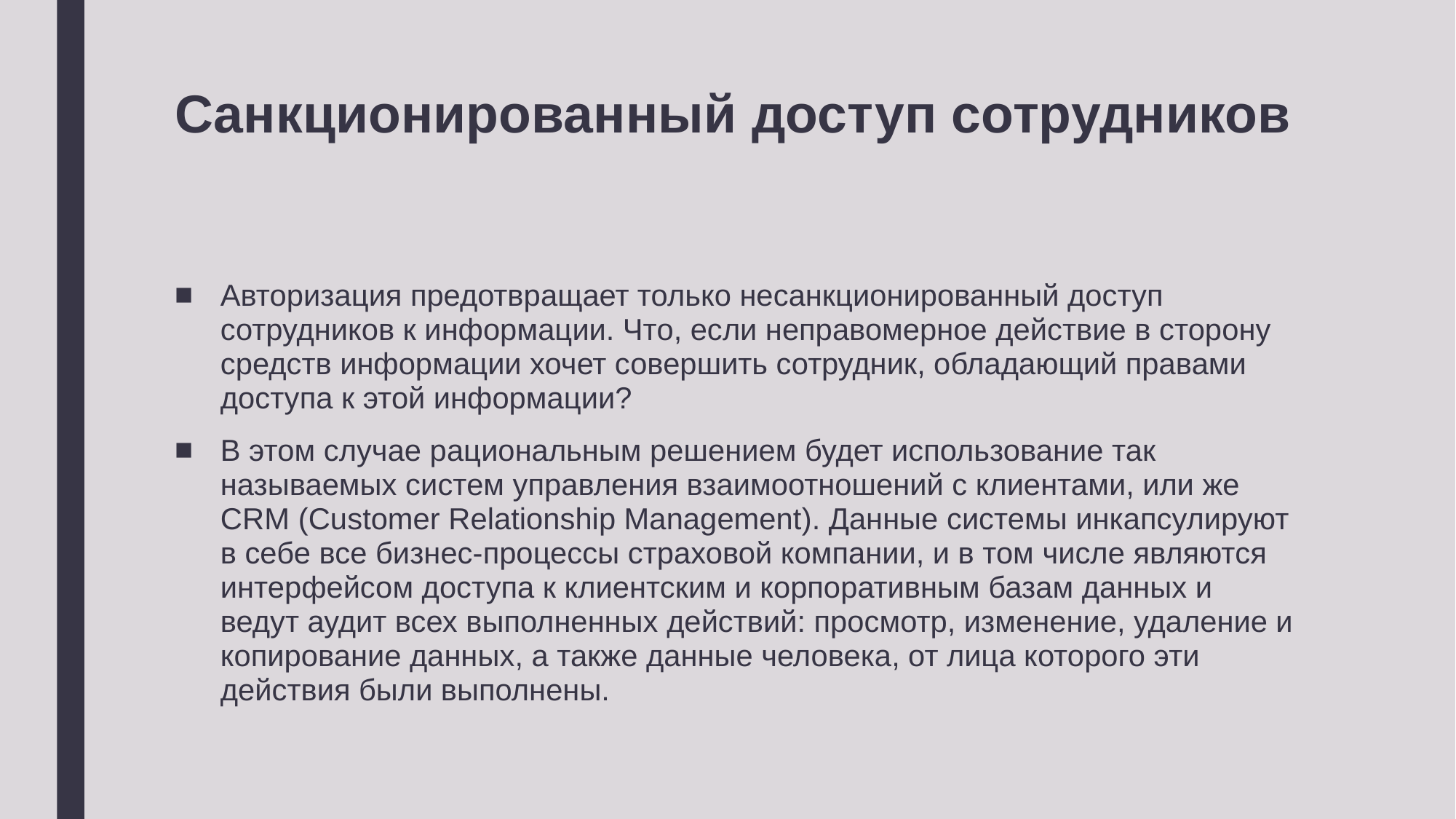

# Санкционированный доступ сотрудников
Авторизация предотвращает только несанкционированный доступ сотрудников к информации. Что, если неправомерное действие в сторону средств информации хочет совершить сотрудник, обладающий правами доступа к этой информации?
В этом случае рациональным решением будет использование так называемых систем управления взаимоотношений с клиентами, или же CRM (Customer Relationship Management). Данные системы инкапсулируют в себе все бизнес-процессы страховой компании, и в том числе являются интерфейсом доступа к клиентским и корпоративным базам данных и ведут аудит всех выполненных действий: просмотр, изменение, удаление и копирование данных, а также данные человека, от лица которого эти действия были выполнены.